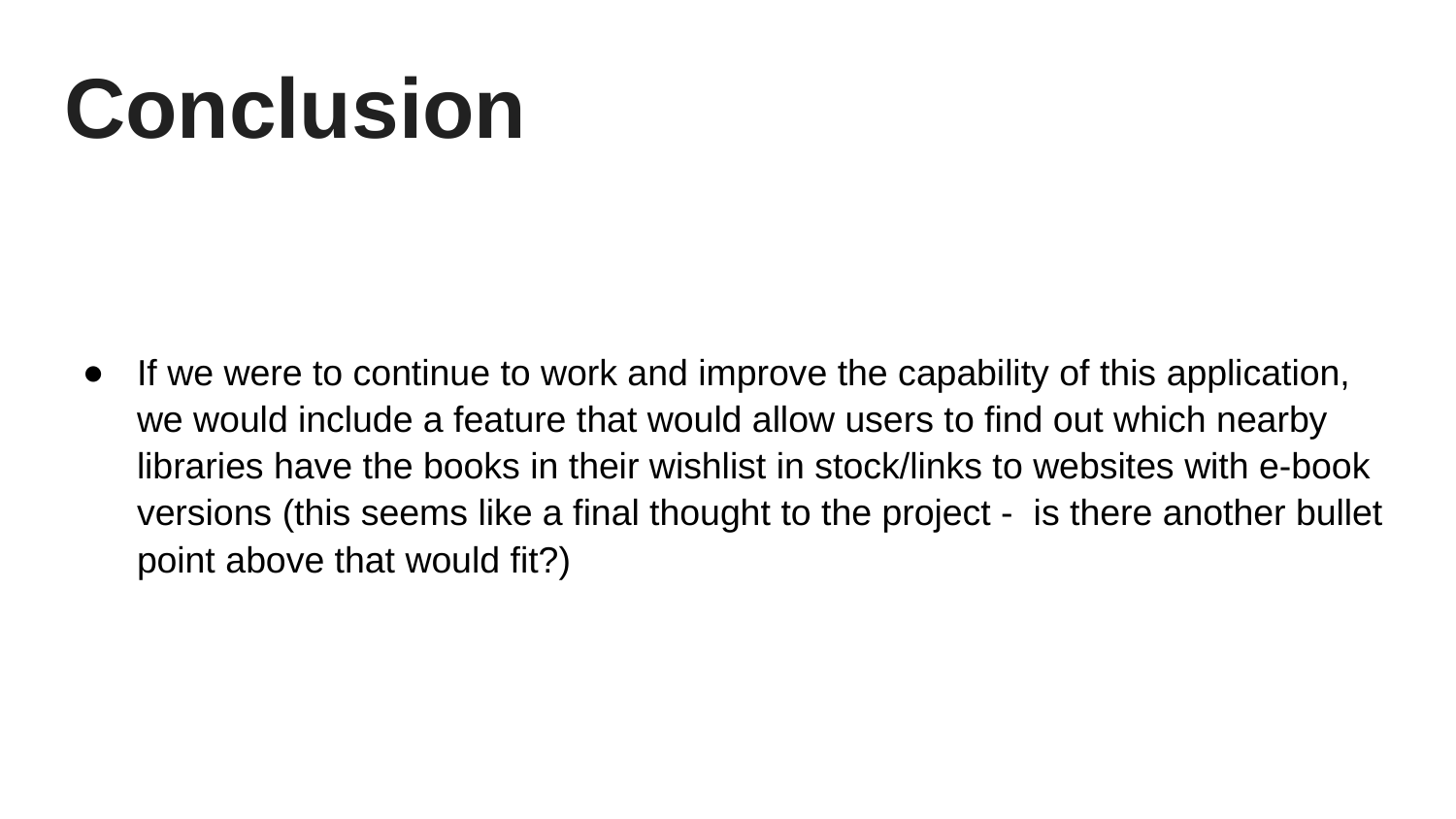

# Conclusion

If we were to continue to work and improve the capability of this application, we would include a feature that would allow users to find out which nearby libraries have the books in their wishlist in stock/links to websites with e-book versions (this seems like a final thought to the project -  is there another bullet point above that would fit?)